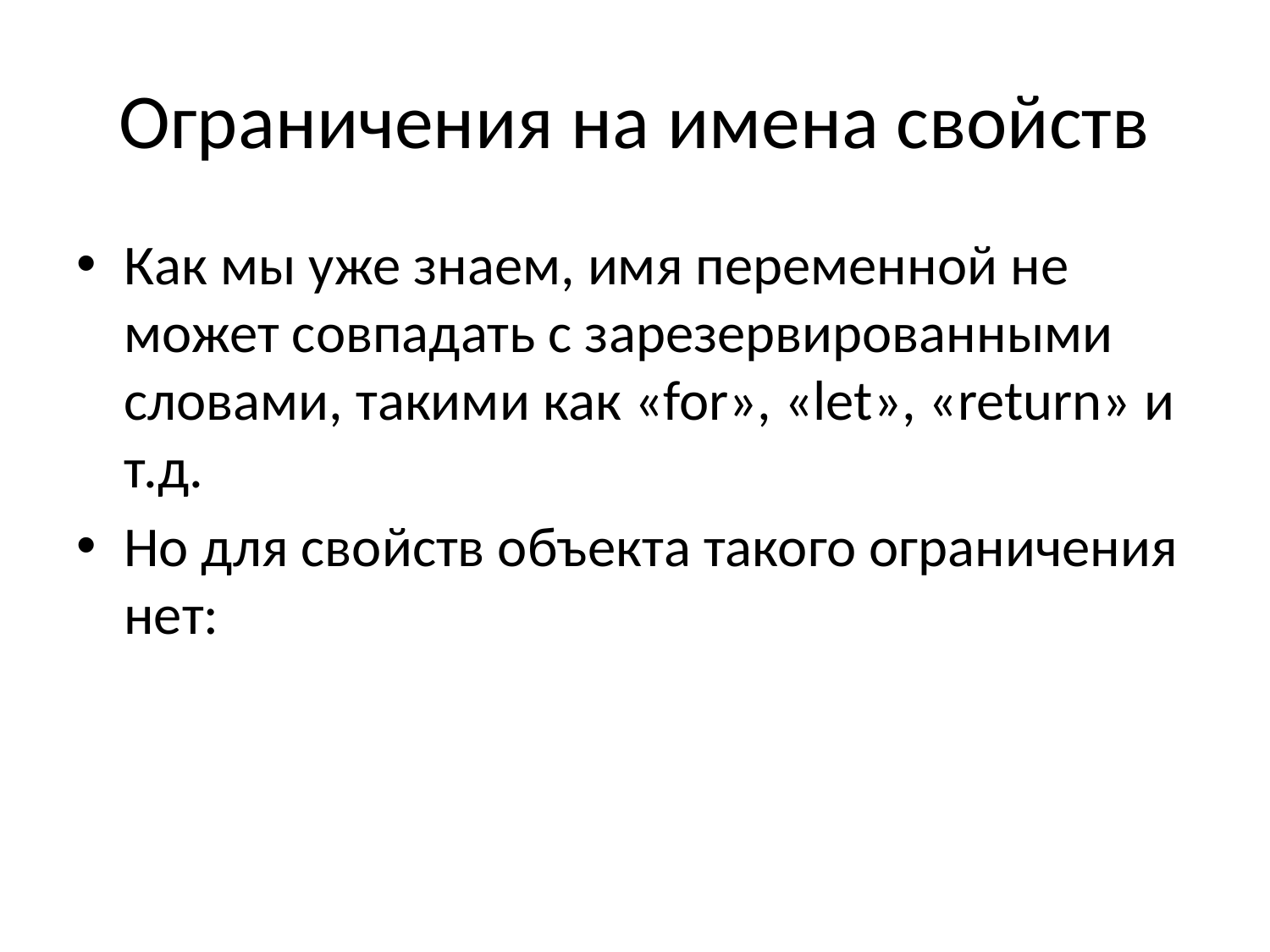

# Ограничения на имена свойств
Как мы уже знаем, имя переменной не может совпадать с зарезервированными словами, такими как «for», «let», «return» и т.д.
Но для свойств объекта такого ограничения нет: